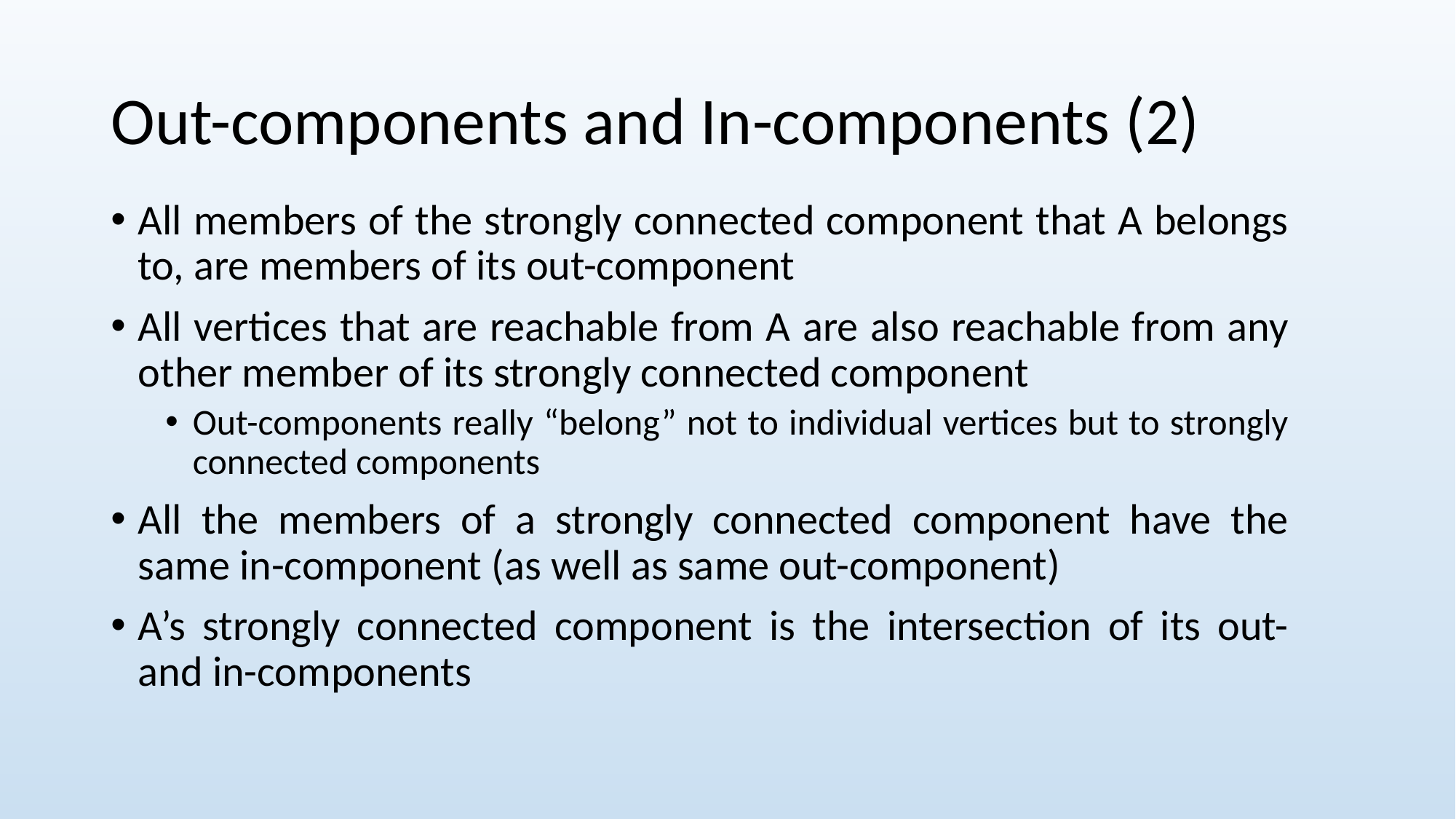

# Out-components and In-components (2)
All members of the strongly connected component that A belongs to, are members of its out-component
All vertices that are reachable from A are also reachable from any other member of its strongly connected component
Out-components really “belong” not to individual vertices but to strongly connected components
All the members of a strongly connected component have the same in-component (as well as same out-component)
A’s strongly connected component is the intersection of its out- and in-components